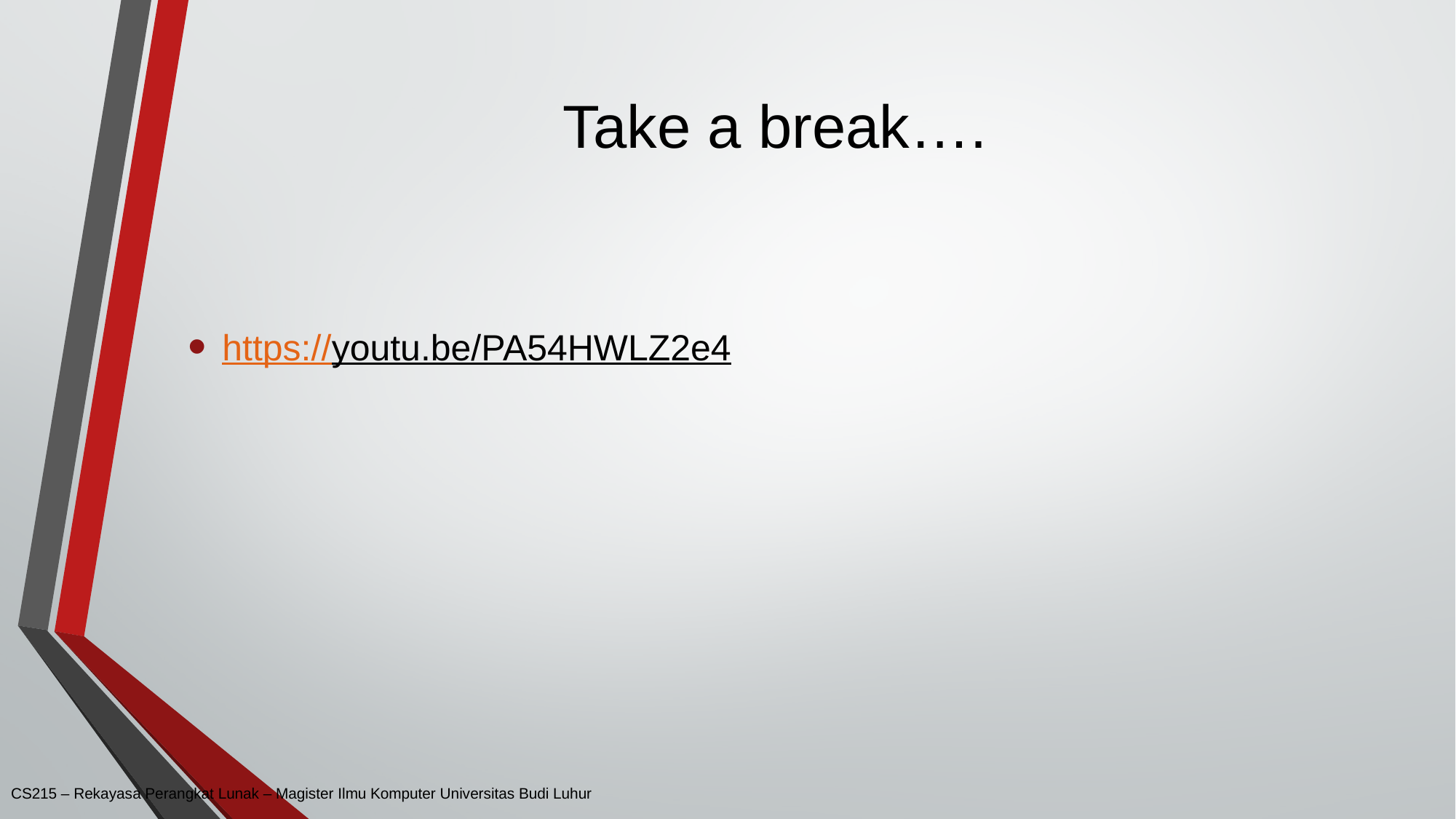

# Take a break….
https://youtu.be/PA54HWLZ2e4
CS215 – Rekayasa Perangkat Lunak – Magister Ilmu Komputer Universitas Budi Luhur